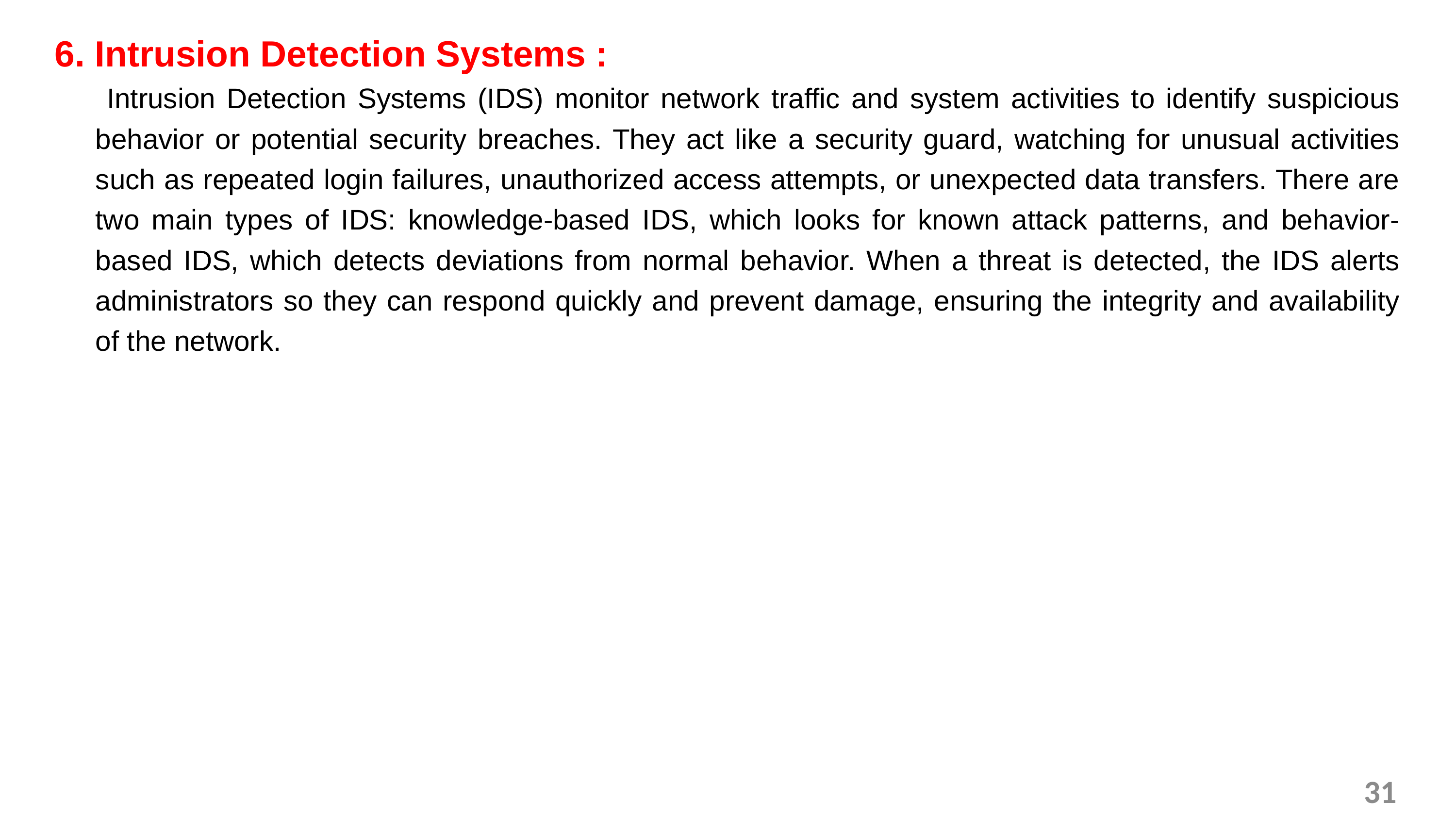

6. Intrusion Detection Systems :
	 Intrusion Detection Systems (IDS) monitor network traffic and system activities to identify suspicious behavior or potential security breaches. They act like a security guard, watching for unusual activities such as repeated login failures, unauthorized access attempts, or unexpected data transfers. There are two main types of IDS: knowledge-based IDS, which looks for known attack patterns, and behavior-based IDS, which detects deviations from normal behavior. When a threat is detected, the IDS alerts administrators so they can respond quickly and prevent damage, ensuring the integrity and availability of the network.
31